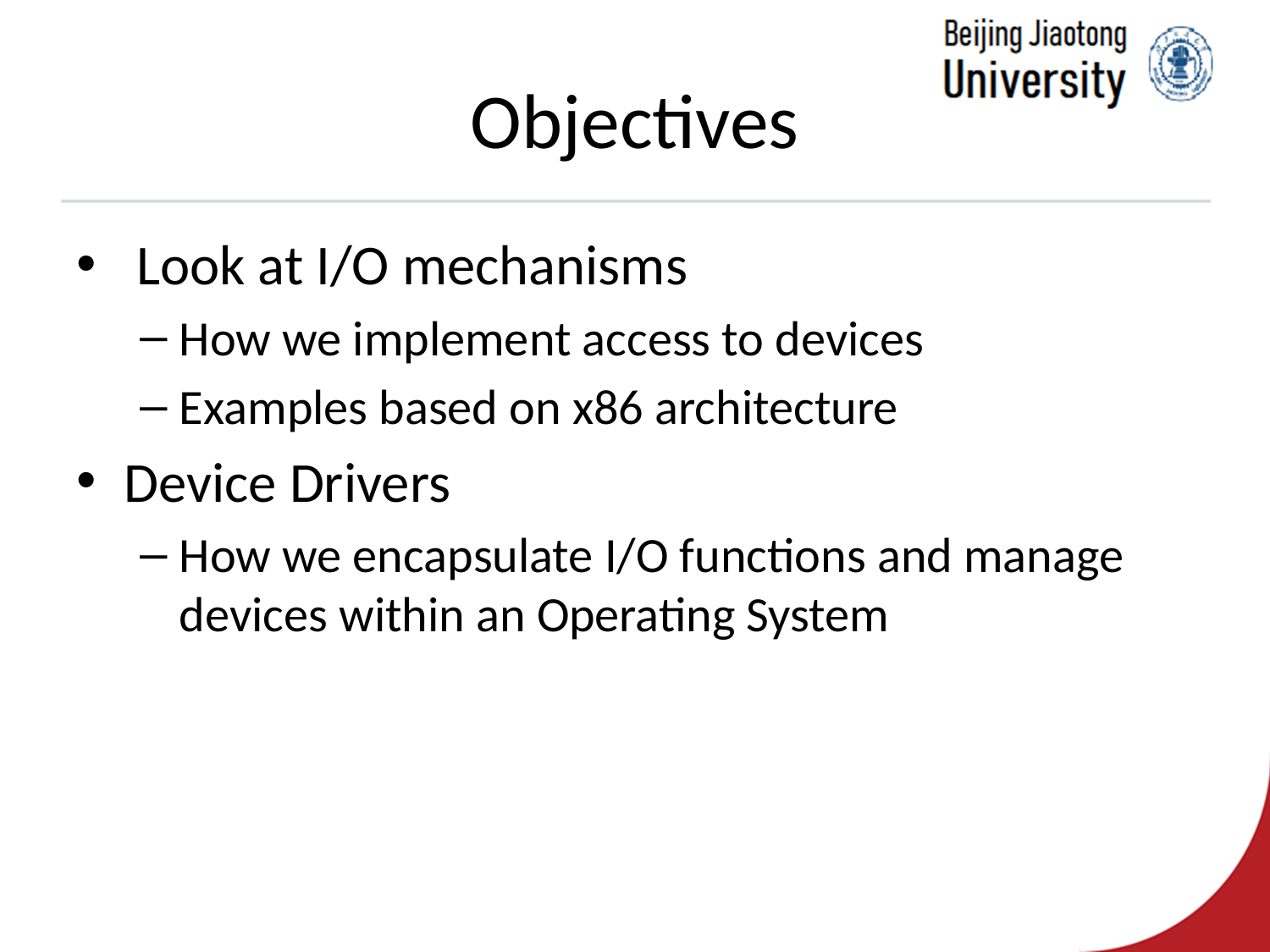

# Objectives
 Look at I/O mechanisms
How we implement access to devices
Examples based on x86 architecture
Device Drivers
How we encapsulate I/O functions and manage devices within an Operating System